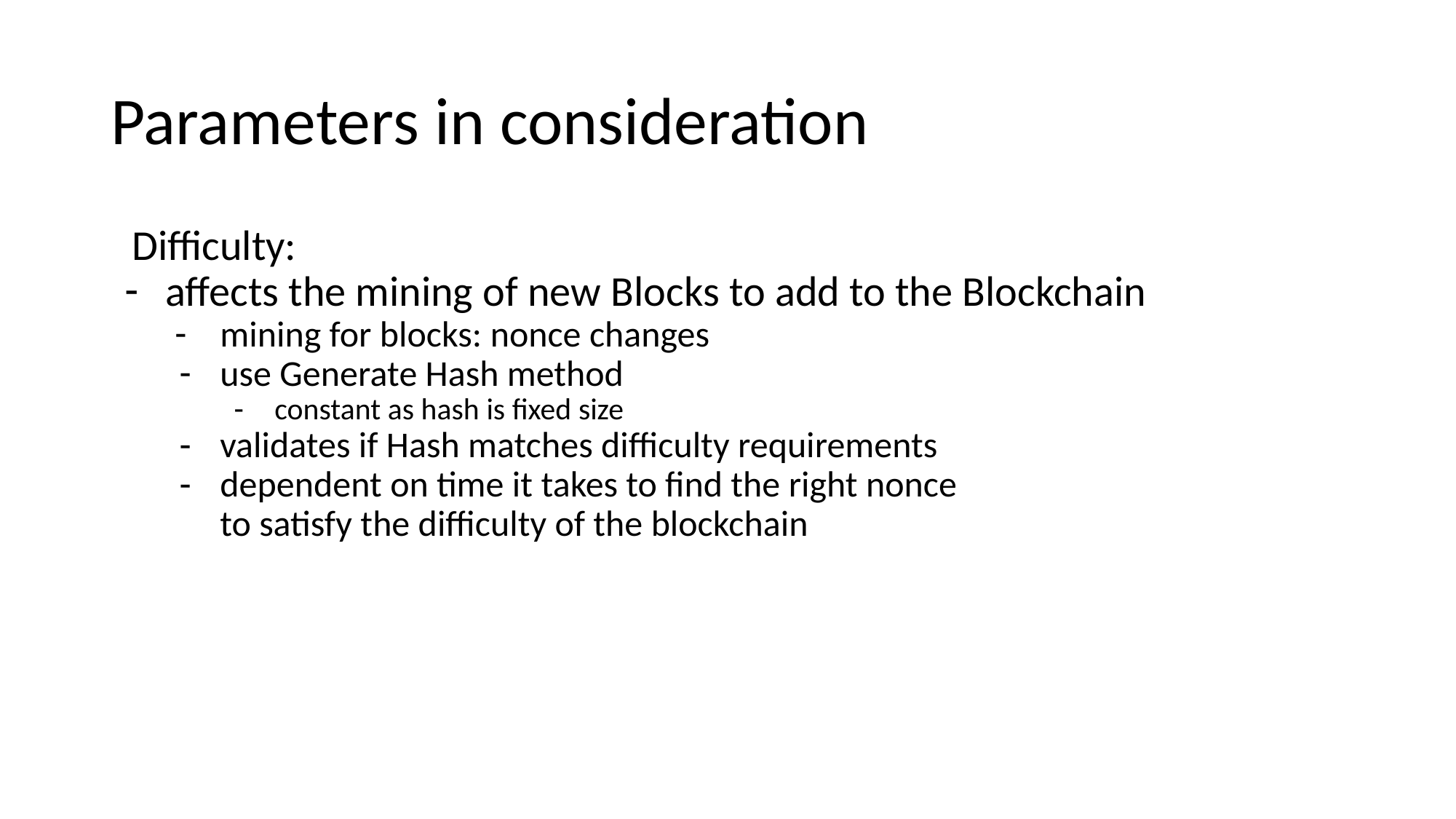

# Parameters in consideration
Difficulty:
affects the mining of new Blocks to add to the Blockchain
mining for blocks: nonce changes
use Generate Hash method
constant as hash is fixed size
validates if Hash matches difficulty requirements
dependent on time it takes to find the right nonce
to satisfy the difficulty of the blockchain